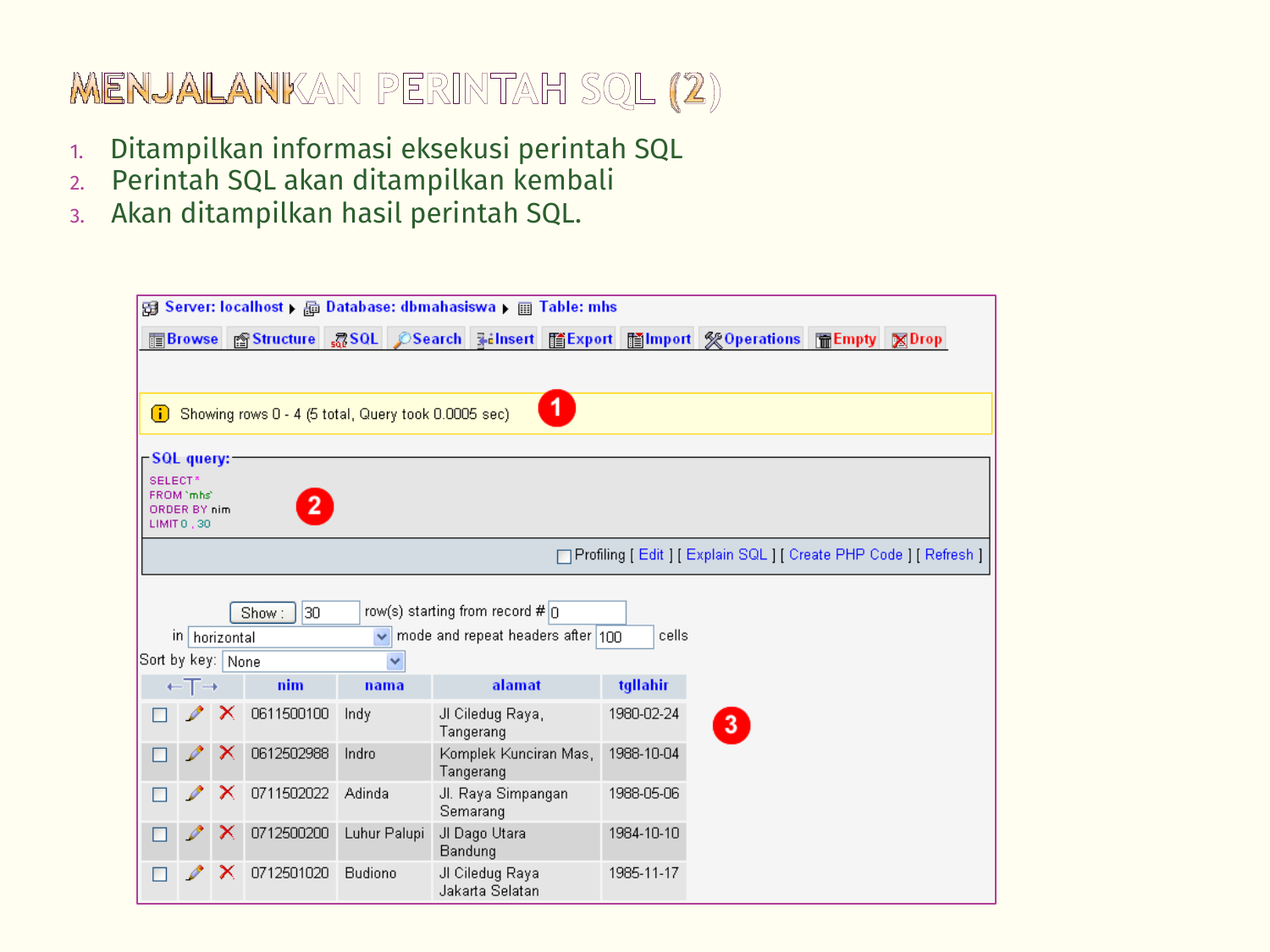

1.    Ditampilkan informasi eksekusi perintah SQL
2.    Perintah SQL akan ditampilkan kembali
3.    Akan ditampilkan hasil perintah SQL.